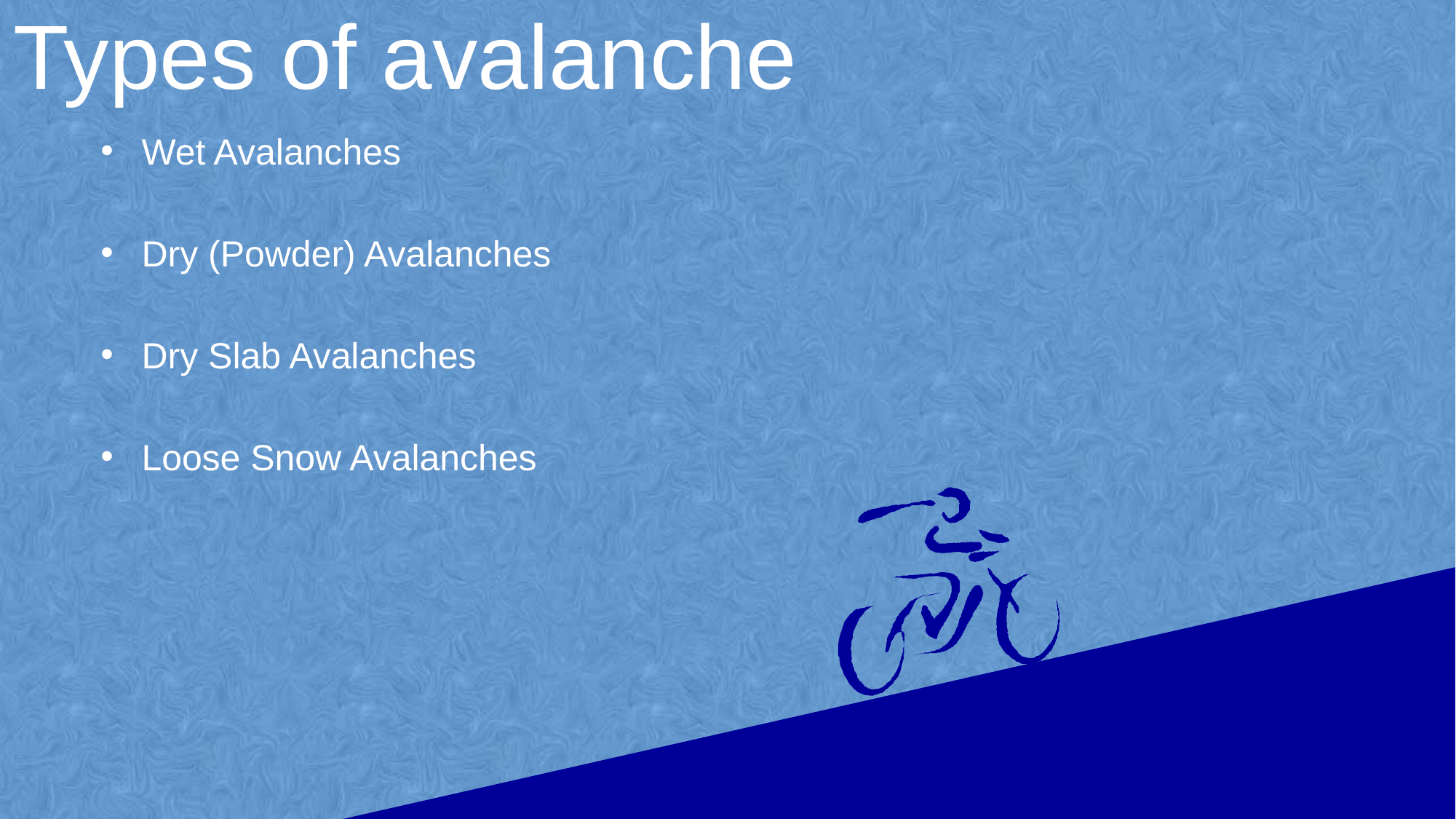

# Types of avalanche
Wet Avalanches

Dry (Powder) Avalanches

Dry Slab Avalanches

Loose Snow Avalanches